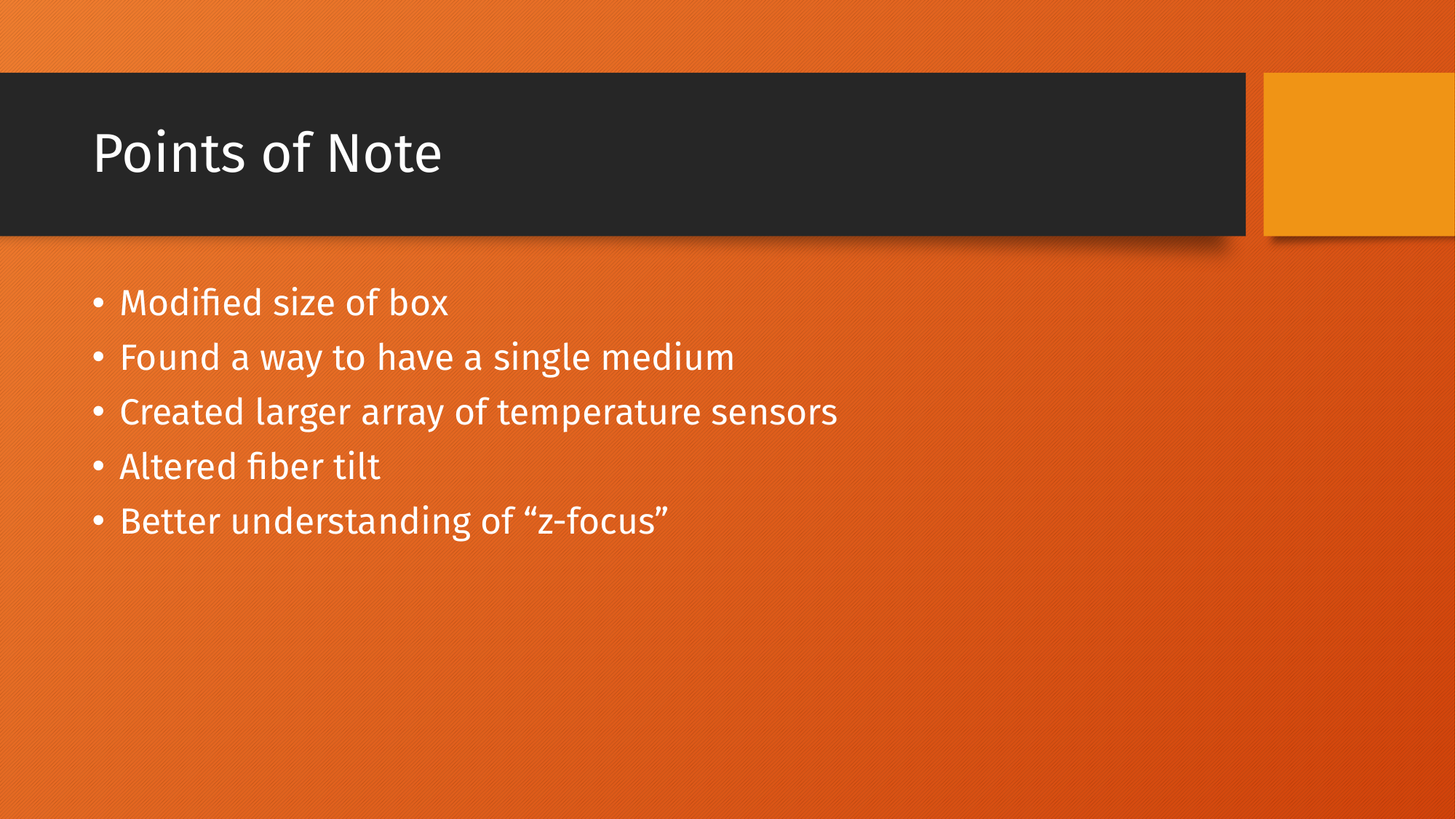

# Points of Note
Modified size of box
Found a way to have a single medium
Created larger array of temperature sensors
Altered fiber tilt
Better understanding of “z-focus”